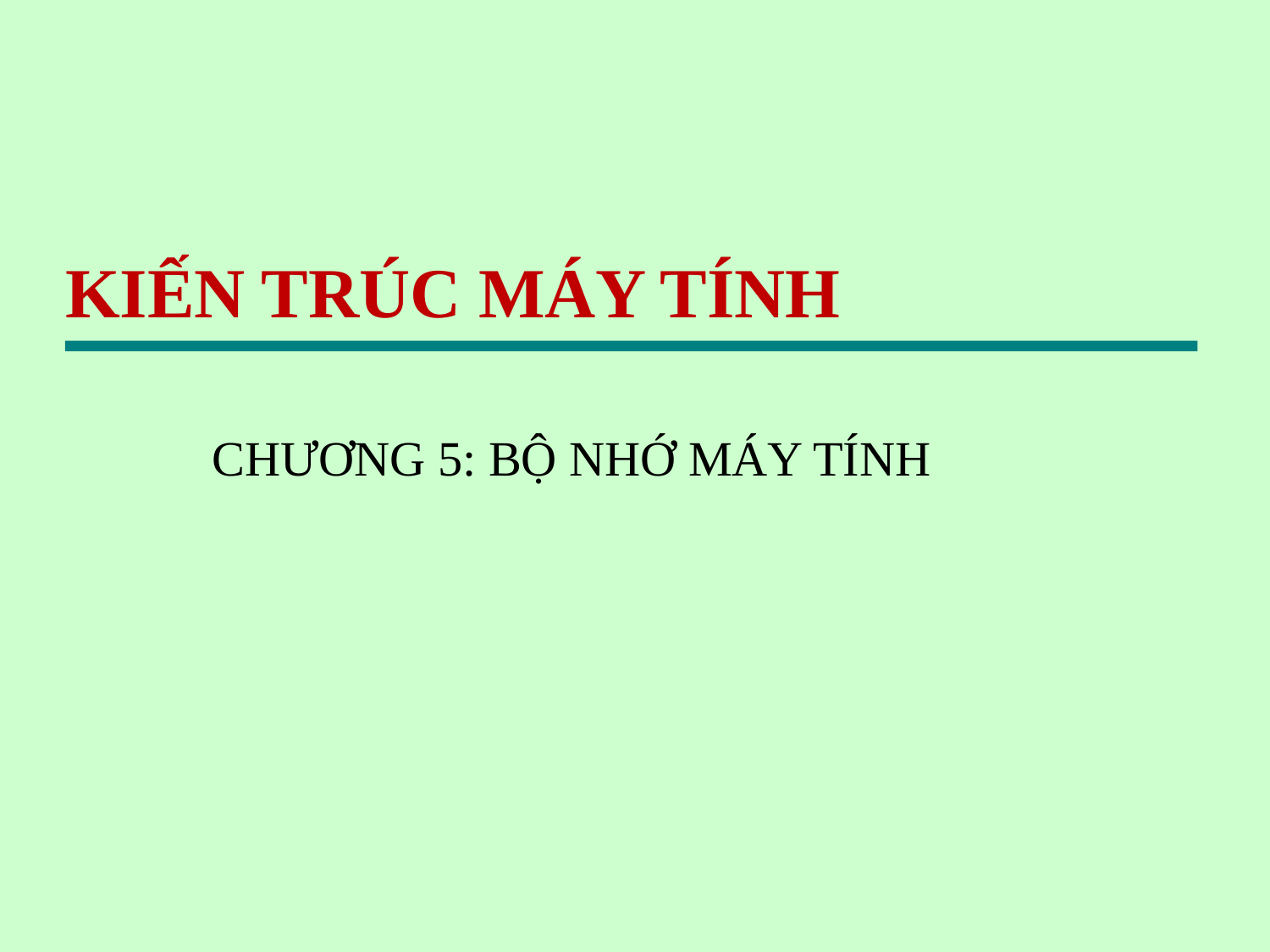

# KIẾN TRÚC MÁY TÍNH
CHƯƠNG 5: BỘ NHỚ MÁY TÍNH